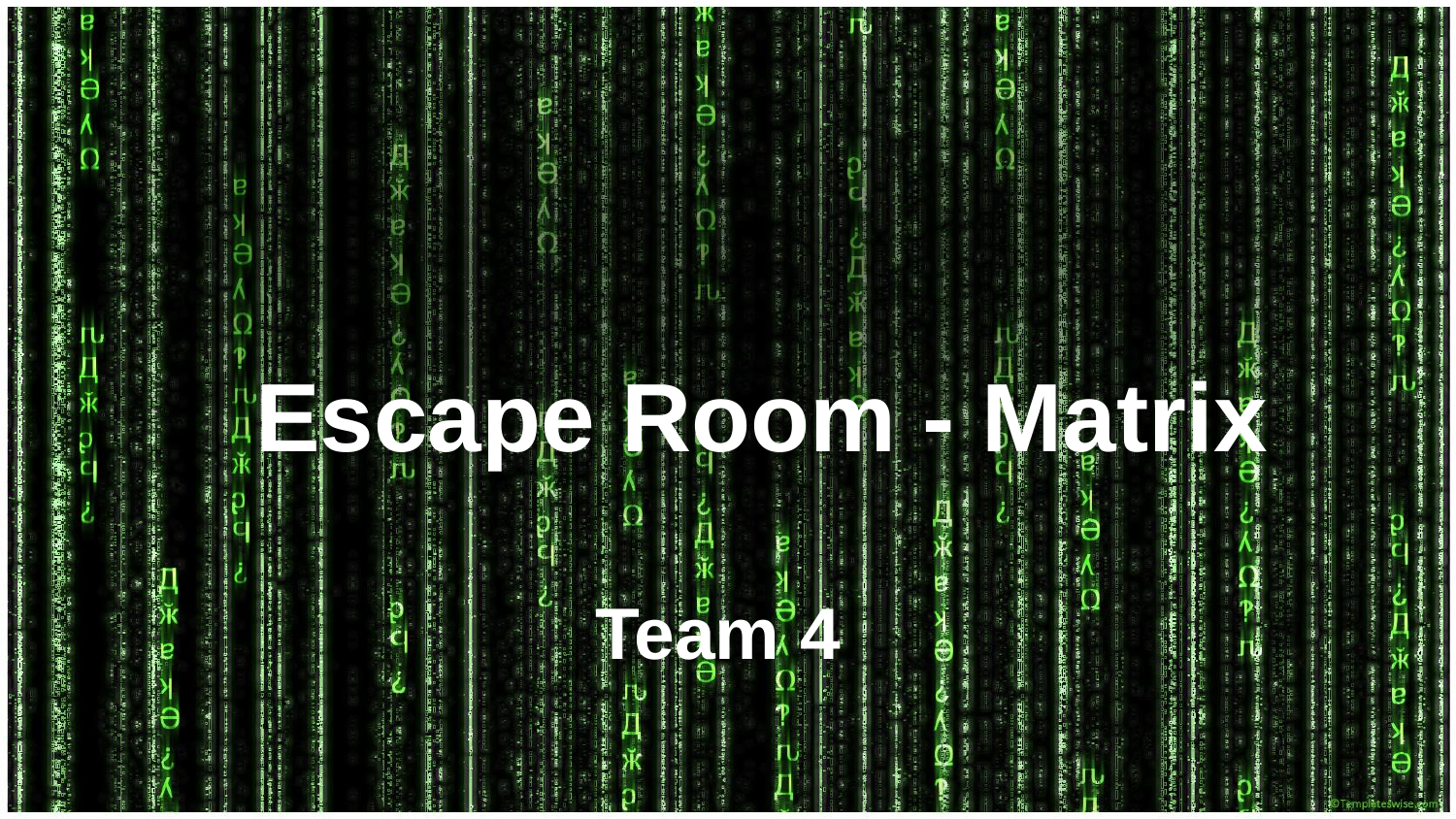

# Escape Room - Matrix
Team 4